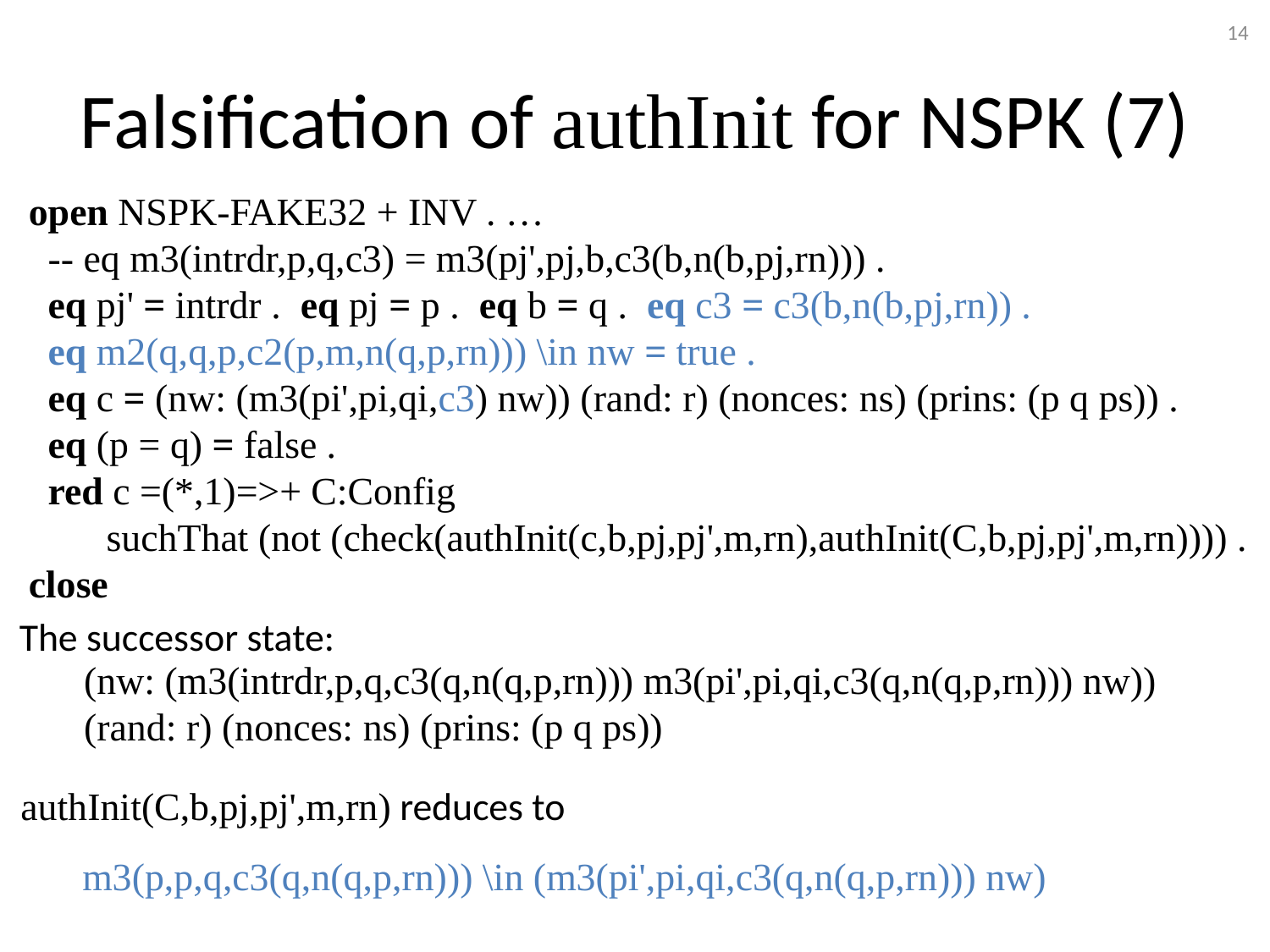

14
# Falsification of authInit for NSPK (7)
open NSPK-FAKE32 + INV . …
  -- eq m3(intrdr,p,q,c3) = m3(pj',pj,b,c3(b,n(b,pj,rn))) .
  eq pj' = intrdr .  eq pj = p .  eq b = q .  eq c3 = c3(b,n(b,pj,rn)) .
  eq m2(q,q,p,c2(p,m,n(q,p,rn))) \in nw = true .
  eq c = (nw: (m3(pi',pi,qi,c3) nw)) (rand: r) (nonces: ns) (prins: (p q ps)) .
  eq (p = q) = false .
  red c =(*,1)=>+ C:Config
        suchThat (not (check(authInit(c,b,pj,pj',m,rn),authInit(C,b,pj,pj',m,rn)))) .
close
The successor state:
(nw: (m3(intrdr,p,q,c3(q,n(q,p,rn))) m3(pi',pi,qi,c3(q,n(q,p,rn))) nw))
(rand: r) (nonces: ns) (prins: (p q ps))
authInit(C,b,pj,pj',m,rn) reduces to
m3(p,p,q,c3(q,n(q,p,rn))) \in (m3(pi',pi,qi,c3(q,n(q,p,rn))) nw)